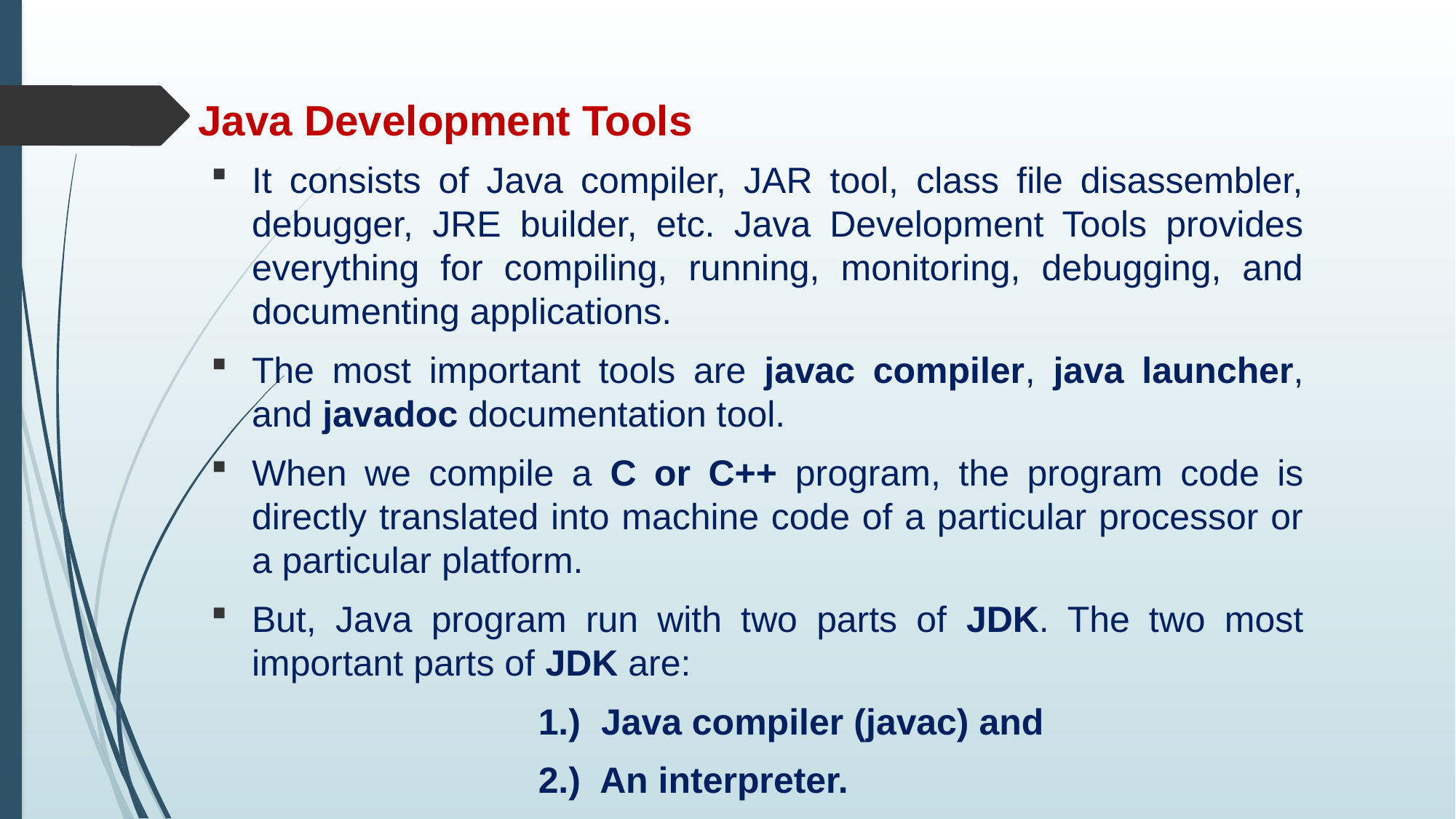

# Java Development Tools
It consists of Java compiler, JAR tool, class file disassembler, debugger, JRE builder, etc. Java Development Tools provides everything for compiling, running, monitoring, debugging, and documenting applications.
The most important tools are javac compiler, java launcher, and javadoc documentation tool.
When we compile a C or C++ program, the program code is directly translated into machine code of a particular processor or a particular platform.
But, Java program run with two parts of JDK. The two most important parts of JDK are:
			1.)  Java compiler (javac) and
			2.)  An interpreter.